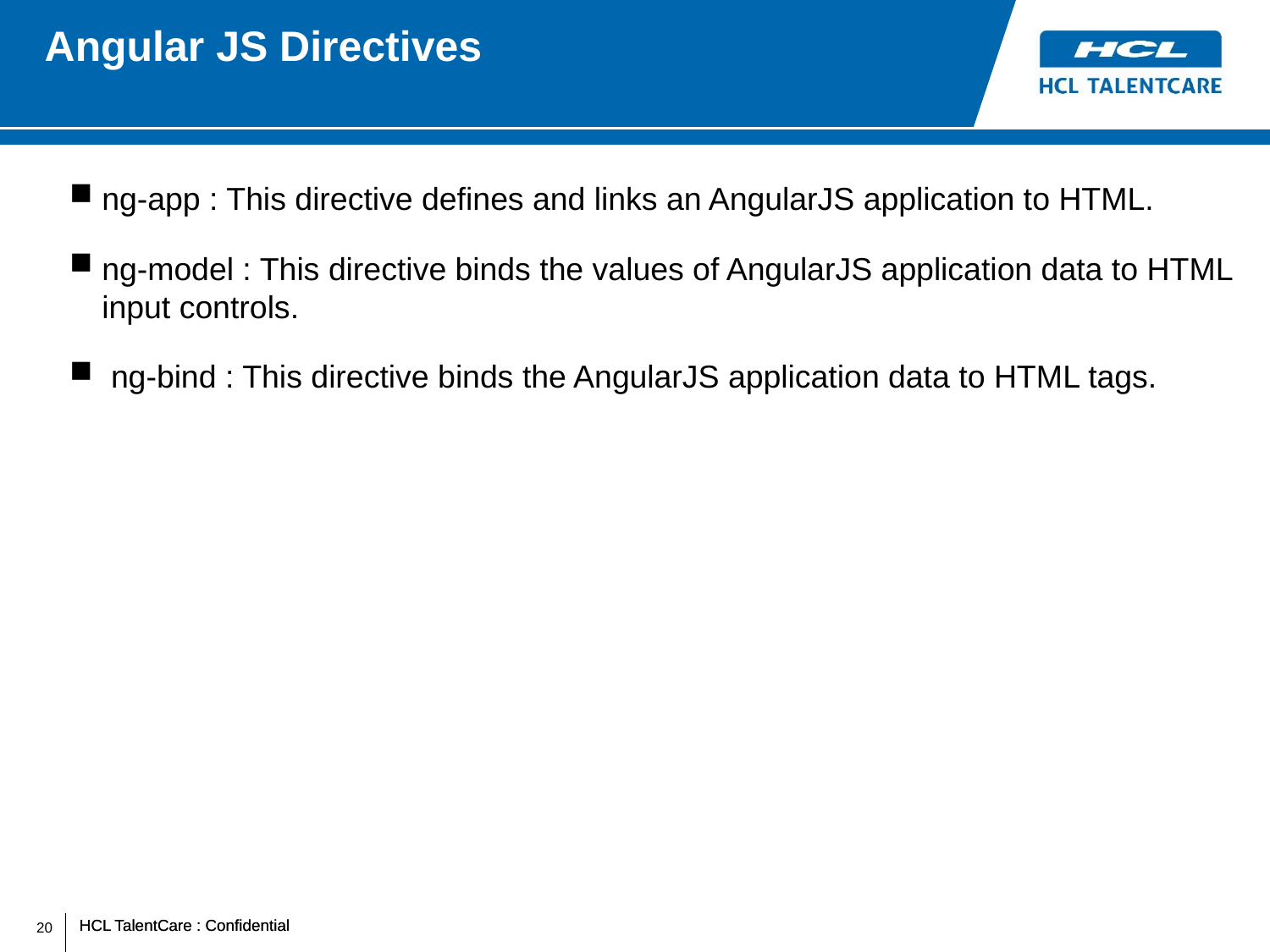

# Angular JS Directives
ng-app : This directive defines and links an AngularJS application to HTML.
ng-model : This directive binds the values of AngularJS application data to HTML input controls.
 ng-bind : This directive binds the AngularJS application data to HTML tags.